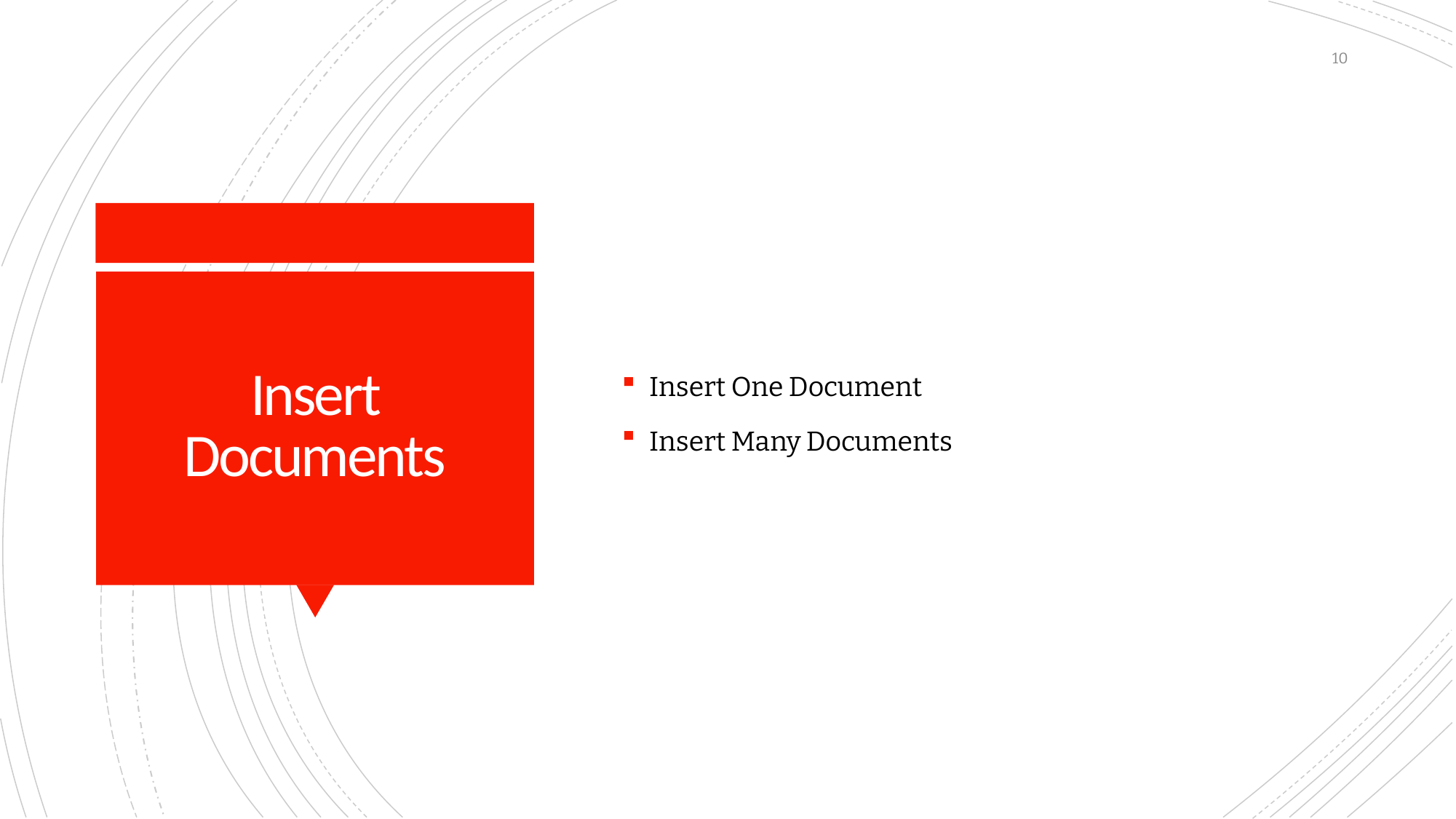

10
Insert One Document
Insert Many Documents
# Insert Documents